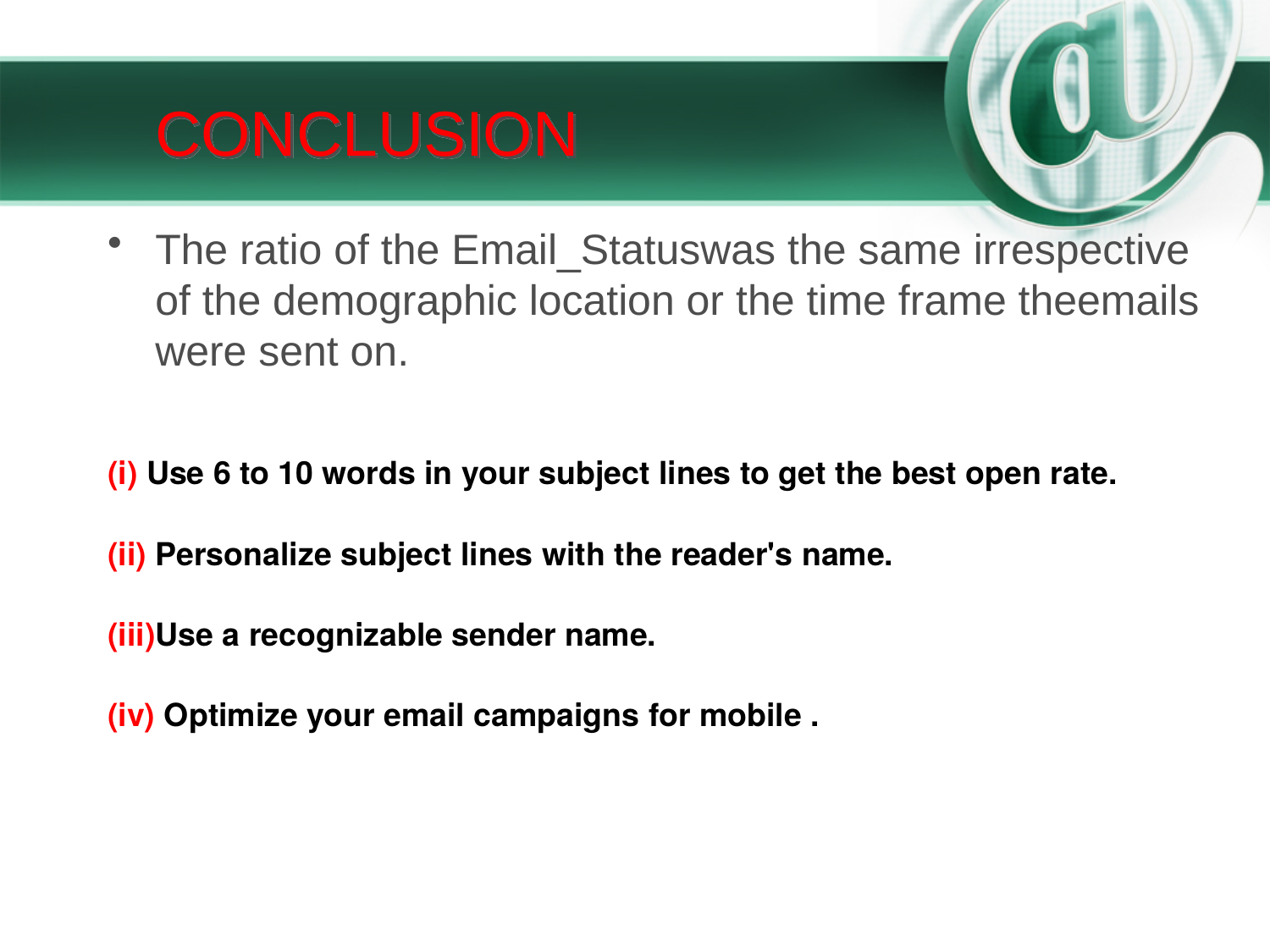

# CONCLUSION
The ratio of the Email_Statuswas the same irrespective of the demographic location or the time frame theemails were sent on.

(i) Use 6 to 10 words in your subject lines to get the best open rate.
(ii) Personalize subject lines with the reader's name.
(iii)Use a recognizable sender name.
(iv) Optimize your email campaigns for mobile .